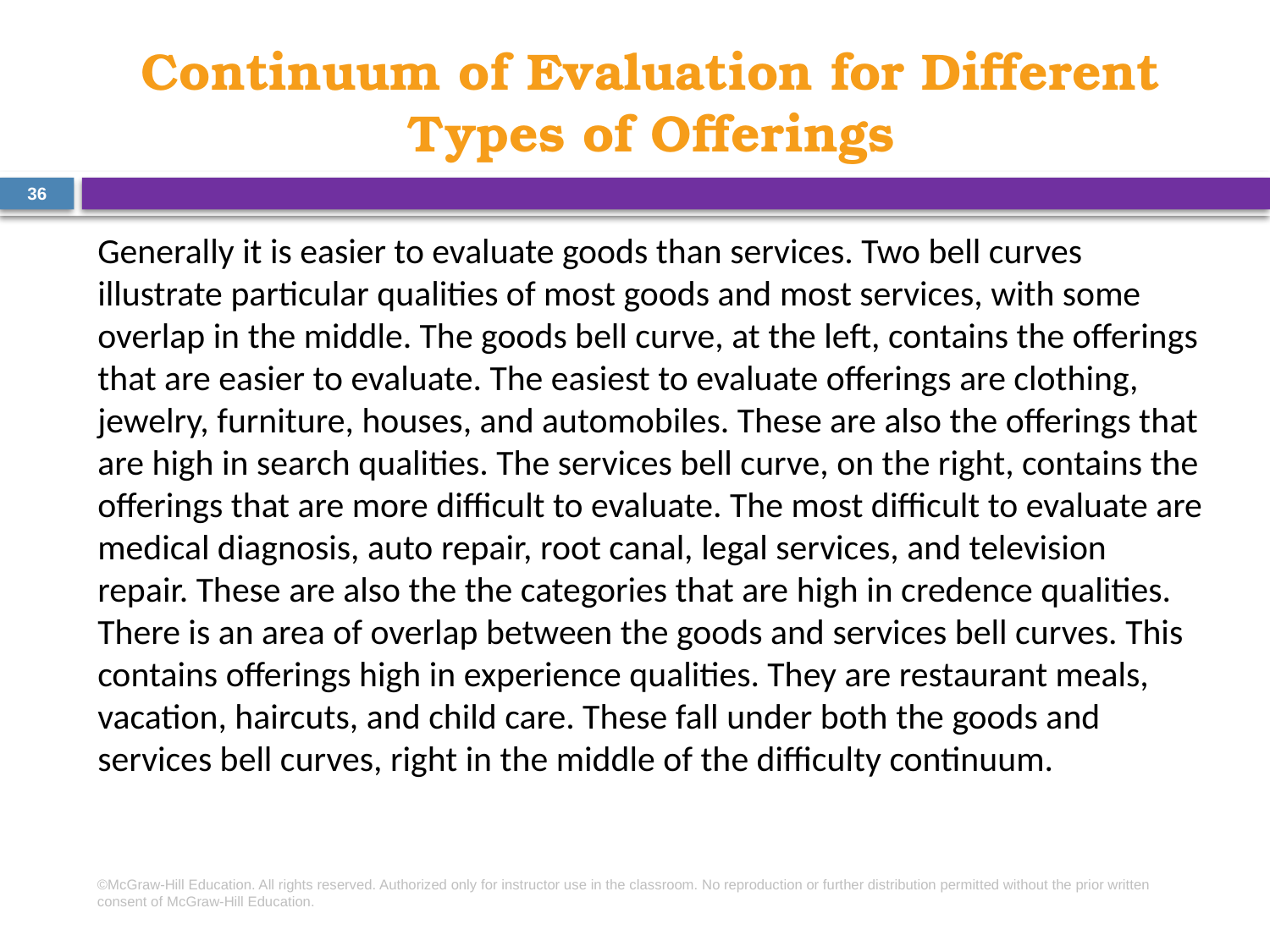

# Continuum of Evaluation for Different Types of Offerings
36
Generally it is easier to evaluate goods than services. Two bell curves illustrate particular qualities of most goods and most services, with some overlap in the middle. The goods bell curve, at the left, contains the offerings that are easier to evaluate. The easiest to evaluate offerings are clothing, jewelry, furniture, houses, and automobiles. These are also the offerings that are high in search qualities. The services bell curve, on the right, contains the offerings that are more difficult to evaluate. The most difficult to evaluate are medical diagnosis, auto repair, root canal, legal services, and television repair. These are also the the categories that are high in credence qualities. There is an area of overlap between the goods and services bell curves. This contains offerings high in experience qualities. They are restaurant meals, vacation, haircuts, and child care. These fall under both the goods and services bell curves, right in the middle of the difficulty continuum.
©McGraw-Hill Education. All rights reserved. Authorized only for instructor use in the classroom. No reproduction or further distribution permitted without the prior written consent of McGraw-Hill Education.